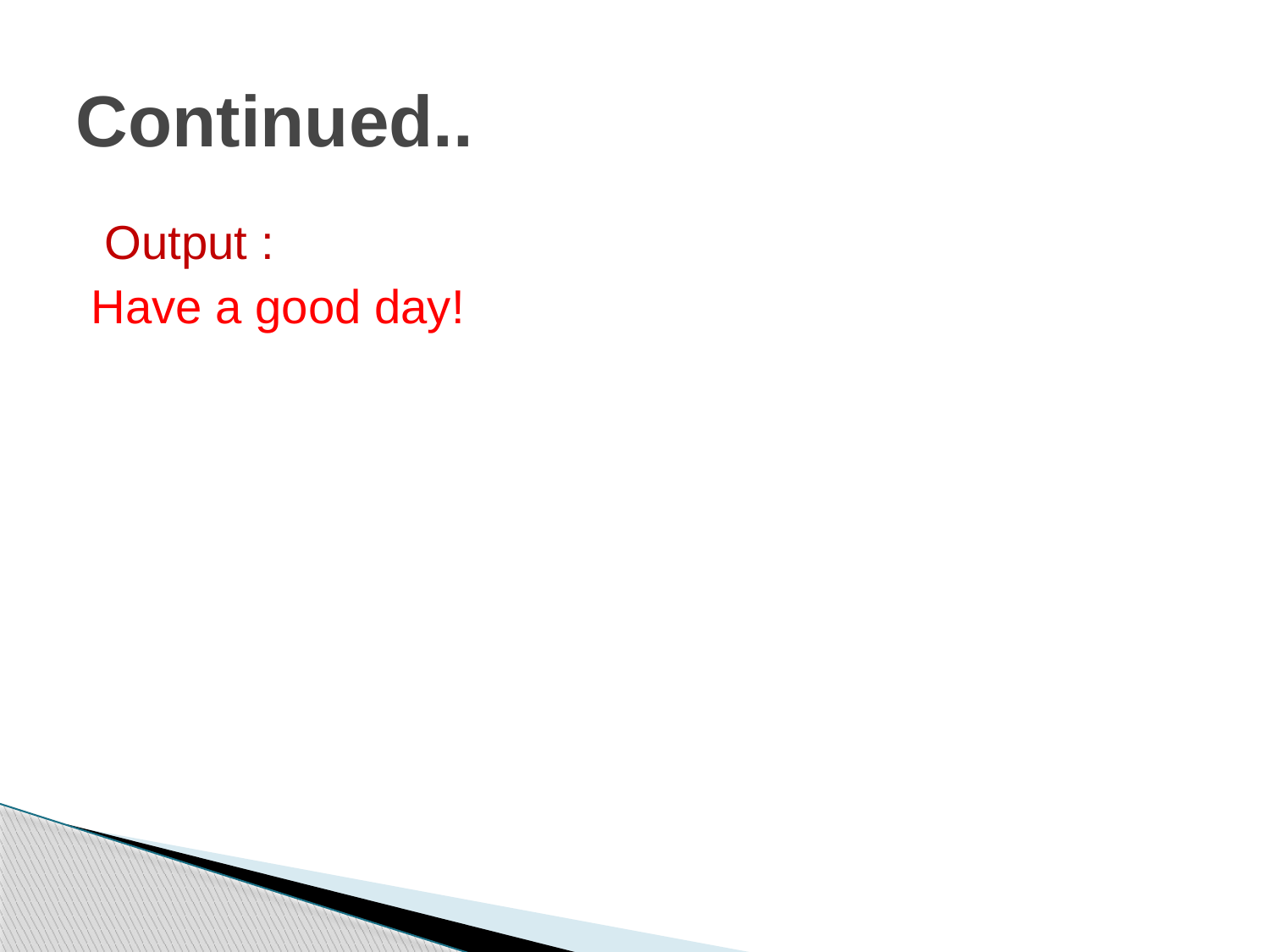

# Continued..
 Output :
Have a good day!